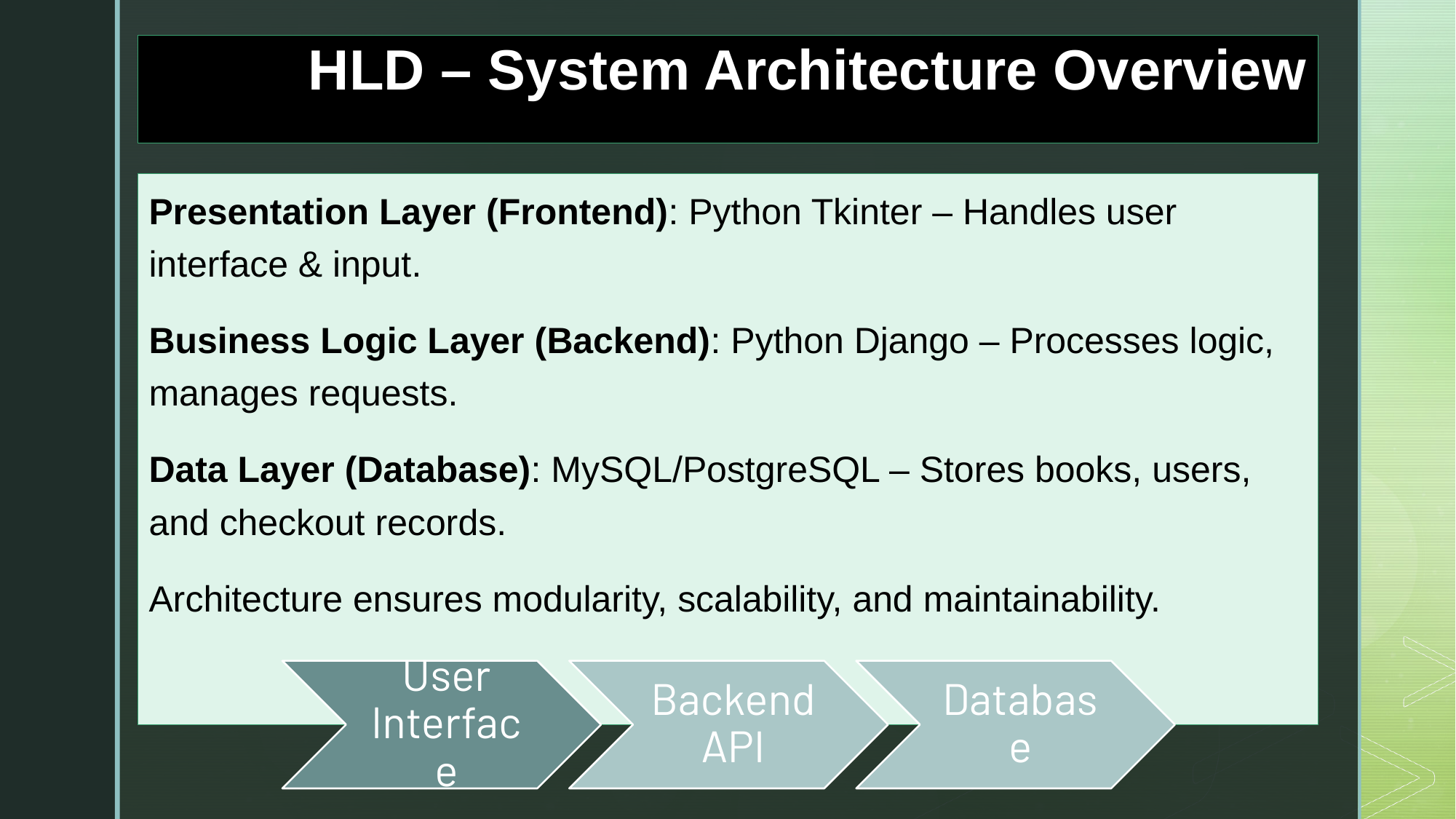

# HLD – System Architecture Overview
Presentation Layer (Frontend): Python Tkinter – Handles user interface & input.
Business Logic Layer (Backend): Python Django – Processes logic, manages requests.
Data Layer (Database): MySQL/PostgreSQL – Stores books, users, and checkout records.
Architecture ensures modularity, scalability, and maintainability.

User Interface
Backend API
Database